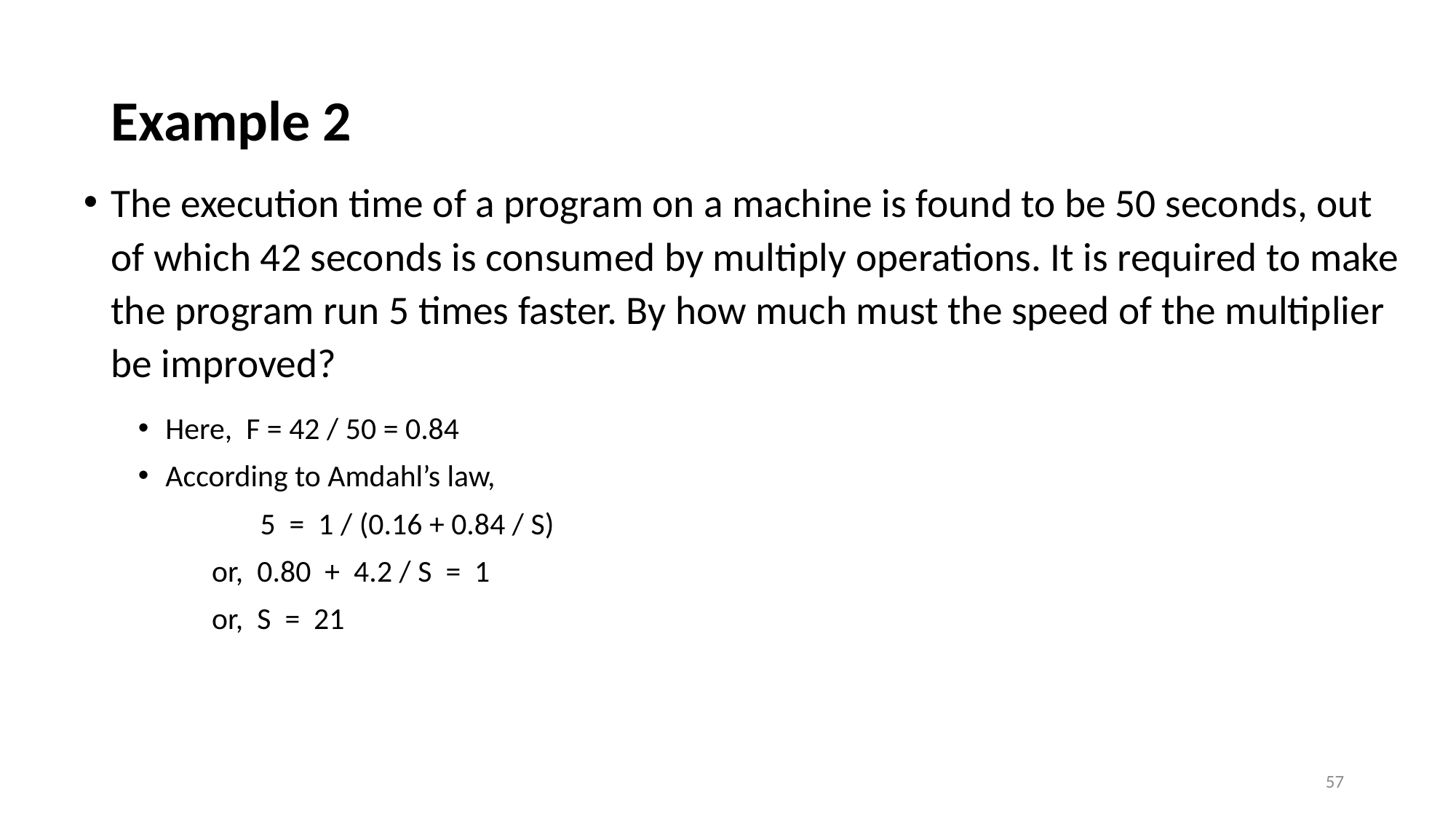

# Example 2
The execution time of a program on a machine is found to be 50 seconds, out of which 42 seconds is consumed by multiply operations. It is required to make the program run 5 times faster. By how much must the speed of the multiplier be improved?
Here,  F = 42 / 50 = 0.84
According to Amdahl’s law,
               5  =  1 / (0.16 + 0.84 / S)
        or,  0.80  +  4.2 / S  =  1
        or,  S  =  21
57